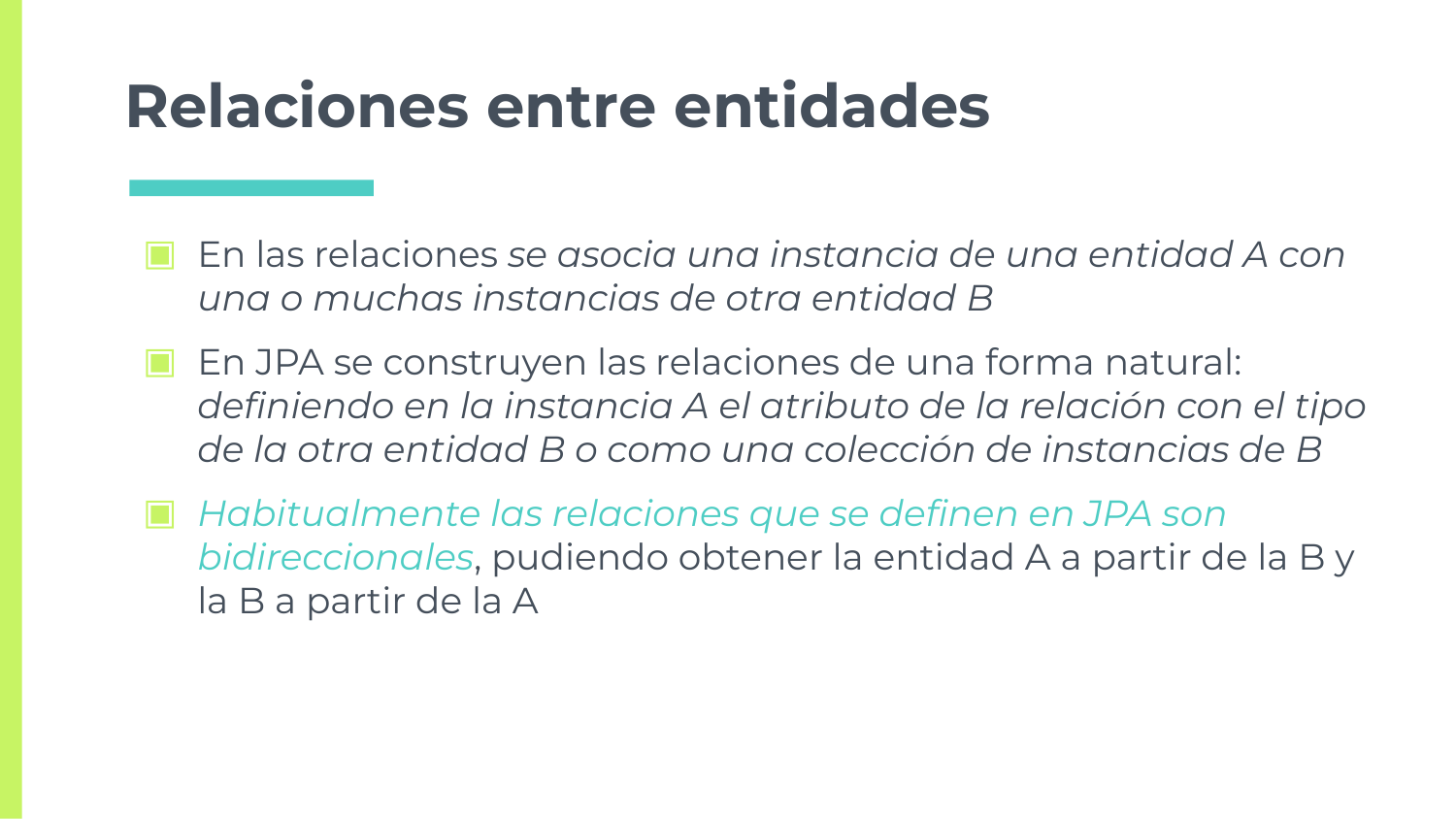

# Relaciones entre entidades
En las relaciones se asocia una instancia de una entidad A con una o muchas instancias de otra entidad B
En JPA se construyen las relaciones de una forma natural: definiendo en la instancia A el atributo de la relación con el tipo de la otra entidad B o como una colección de instancias de B
Habitualmente las relaciones que se definen en JPA son bidireccionales, pudiendo obtener la entidad A a partir de la B y la B a partir de la A